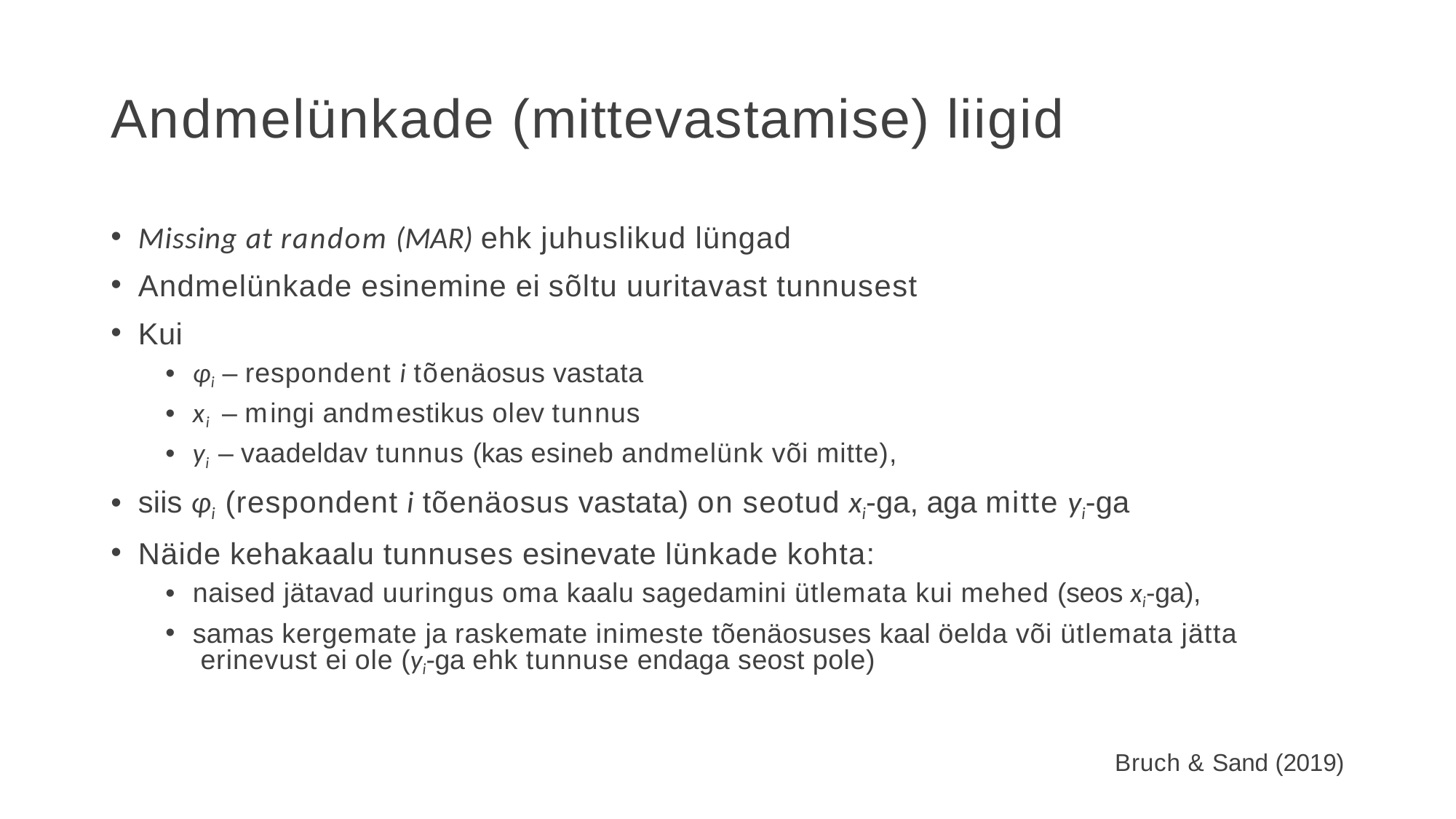

# Andmelünkade (mittevastamise) liigid
Missing at random (MAR) ehk juhuslikud lüngad
Andmelünkade esinemine ei sõltu uuritavast tunnusest
Kui
φi  – respondent i tõenäosus vastata
xi   – mingi andmestikus olev tunnus
yi – vaadeldav tunnus (kas esineb andmelünk või mitte),
siis φi (respondent i tõenäosus vastata) on seotud xi-ga, aga mitte yi-ga
Näide kehakaalu tunnuses esinevate lünkade kohta:
naised jätavad uuringus oma kaalu sagedamini ütlemata kui mehed (seos xi-ga),
samas kergemate ja raskemate inimeste tõenäosuses kaal öelda või ütlemata jätta  erinevust ei ole (yi-ga ehk tunnuse endaga seost pole)
Bruch & Sand (2019)